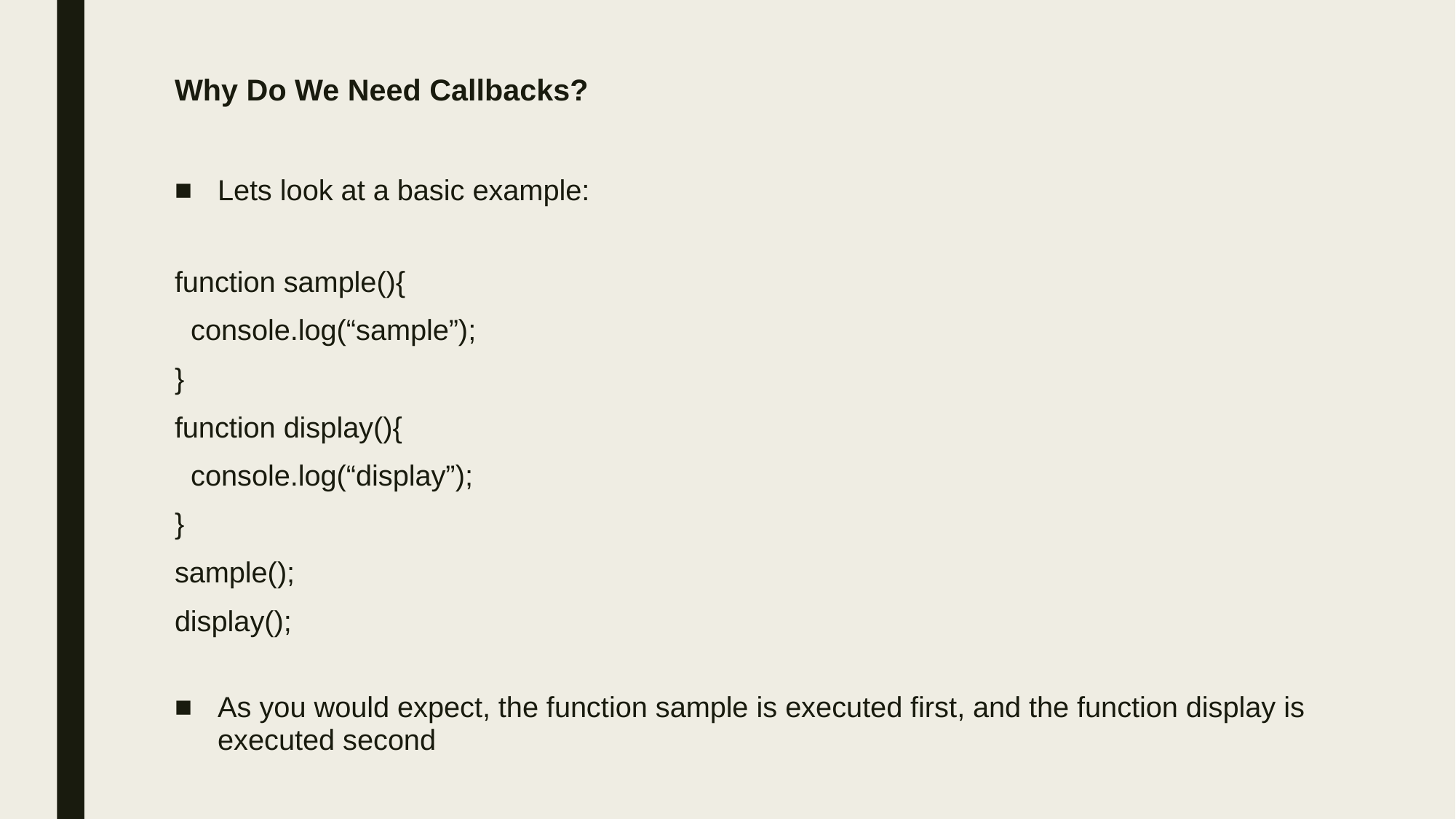

# Why Do We Need Callbacks?
Lets look at a basic example:

function sample(){
  console.log(“sample”);
}
function display(){
  console.log(“display”);
}
sample();
display();

As you would expect, the function sample is executed first, and the function display is executed second